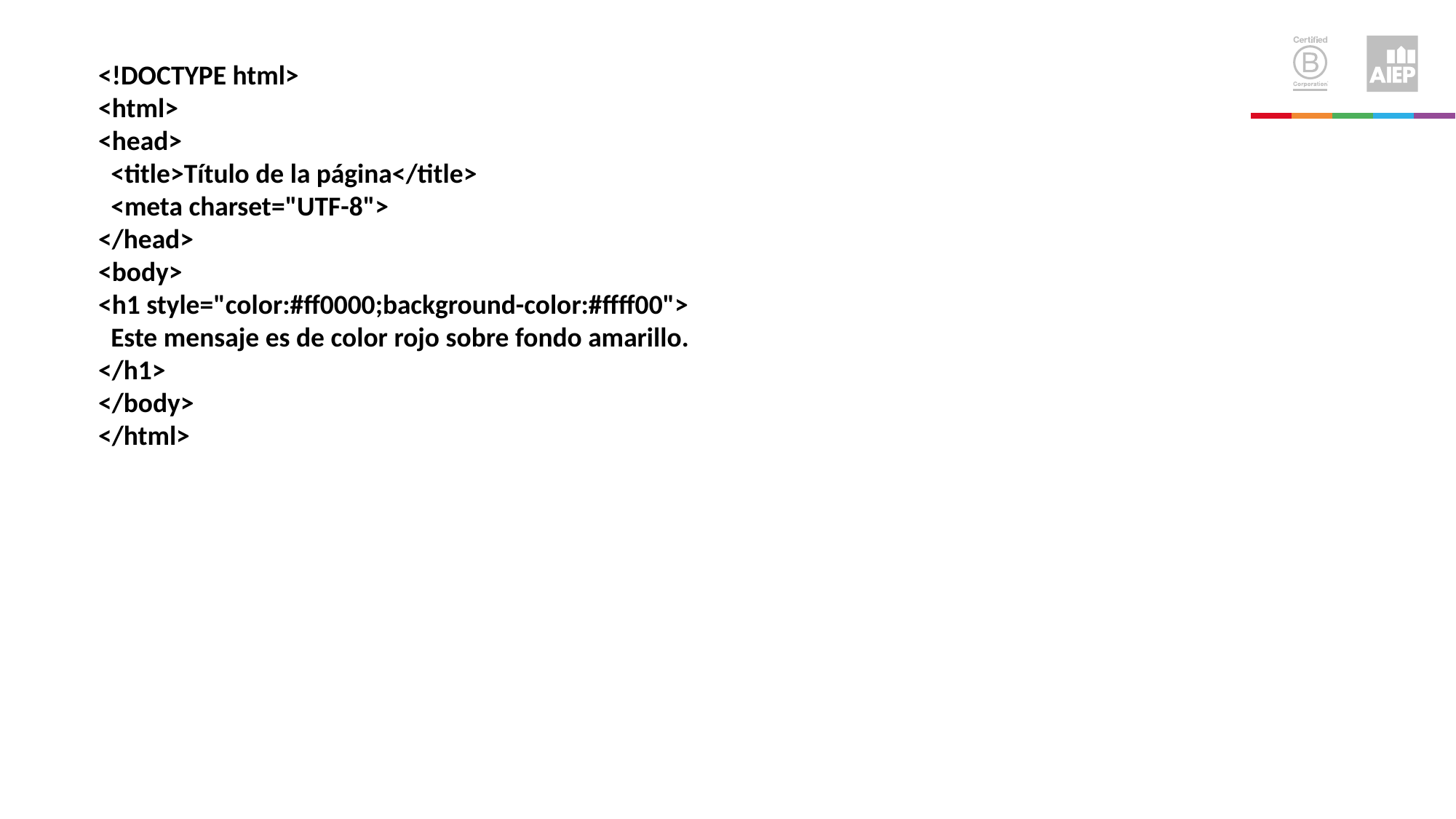

<!DOCTYPE html>
<html>
<head>
  <title>Título de la página</title>
  <meta charset="UTF-8">
</head>
<body>
<h1 style="color:#ff0000;background-color:#ffff00">
  Este mensaje es de color rojo sobre fondo amarillo.
</h1>
</body>
</html>